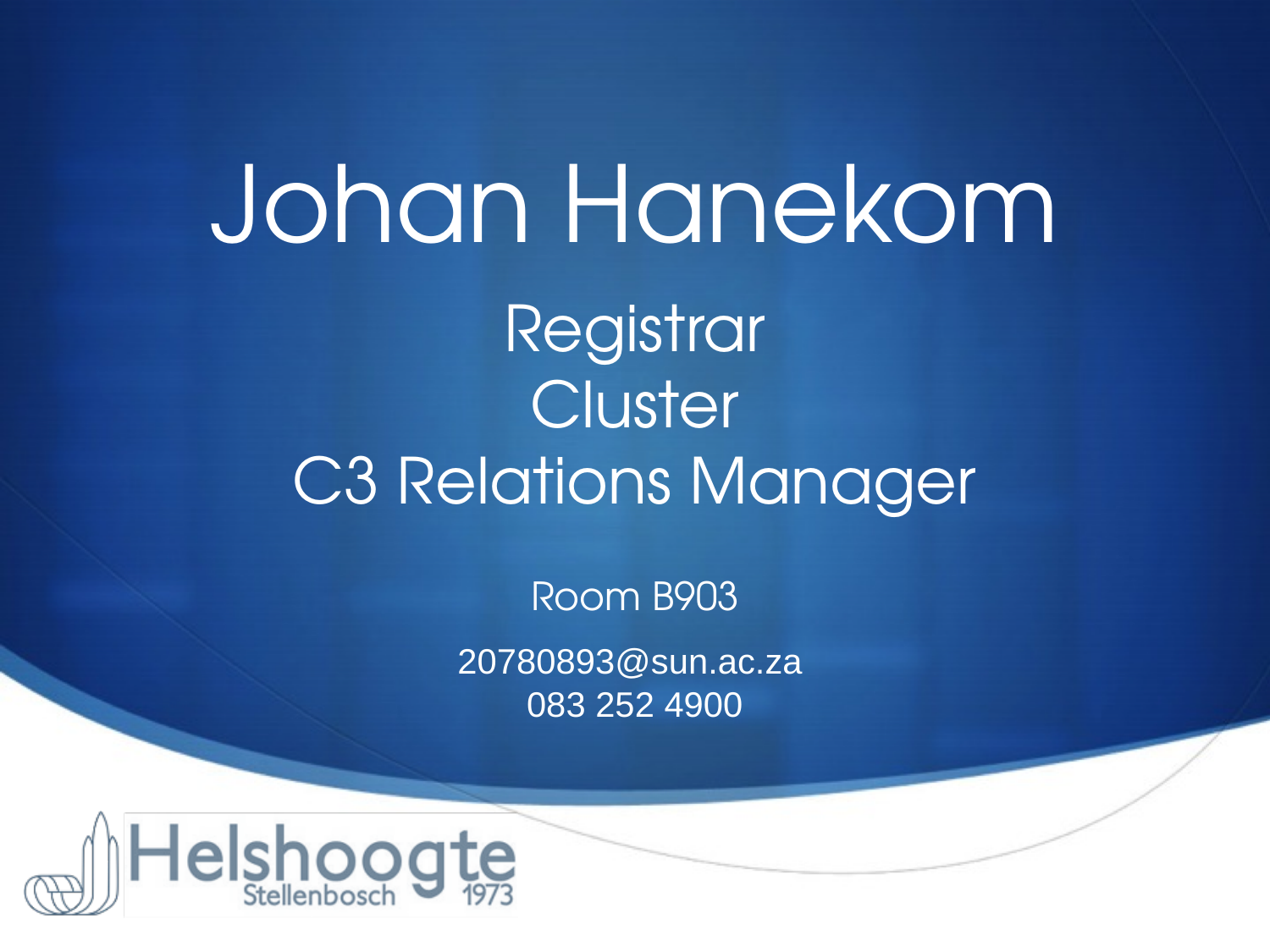

# Johan Hanekom
Registrar
Cluster
C3 Relations Manager
Room B903
20780893@sun.ac.za
083 252 4900